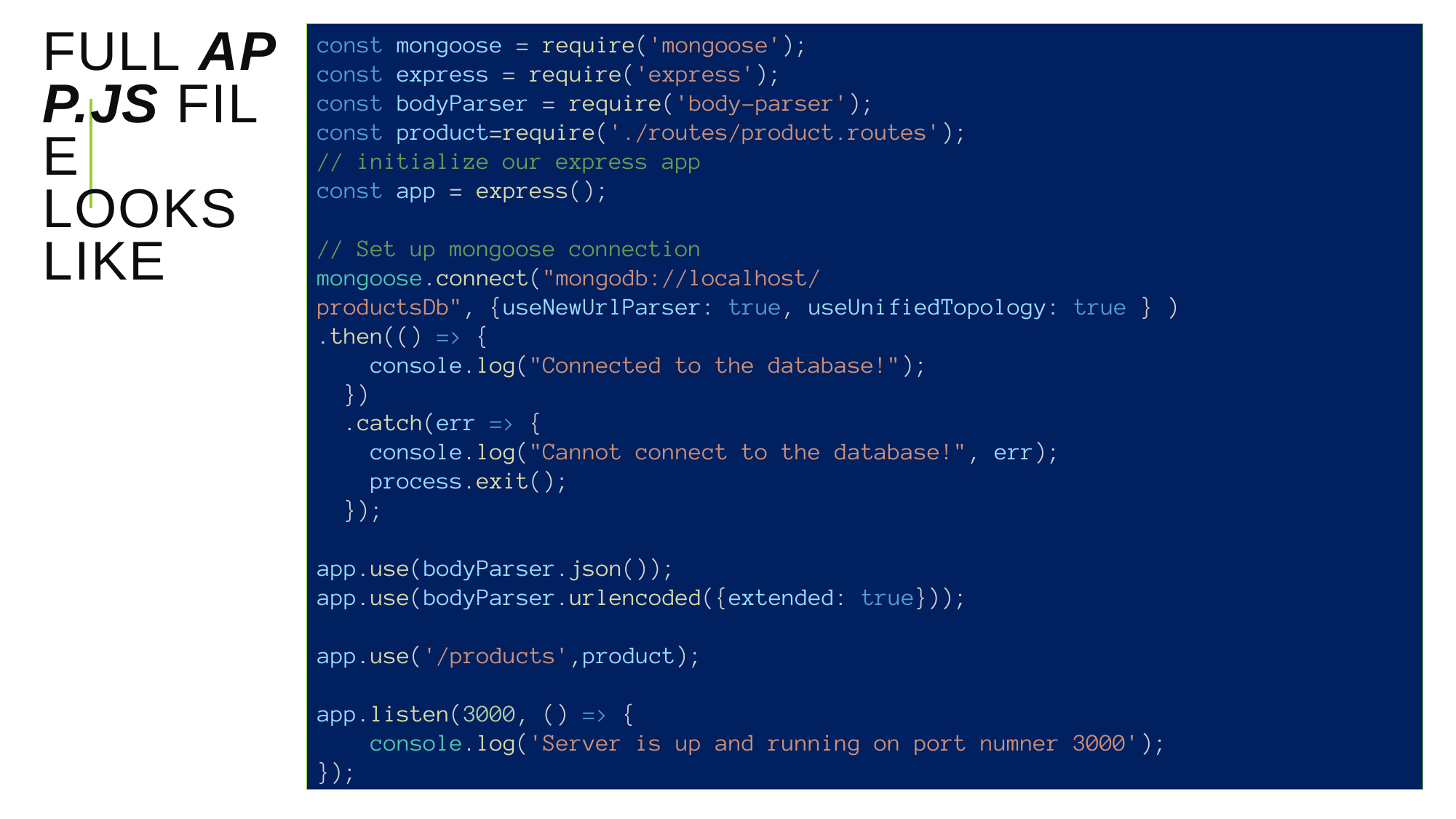

const mongoose = require('mongoose');
const express = require('express');
const bodyParser = require('body-parser');
const product=require('./routes/product.routes');
// initialize our express app
const app = express();
// Set up mongoose connection
mongoose.connect("mongodb://localhost/productsDb", {useNewUrlParser: true, useUnifiedTopology: true } )
.then(() => {
    console.log("Connected to the database!");
  })
  .catch(err => {
    console.log("Cannot connect to the database!", err);
    process.exit();
  });
app.use(bodyParser.json());
app.use(bodyParser.urlencoded({extended: true}));
app.use('/products',product);
app.listen(3000, () => {
    console.log('Server is up and running on port numner 3000');
});
# full app.js file looks like